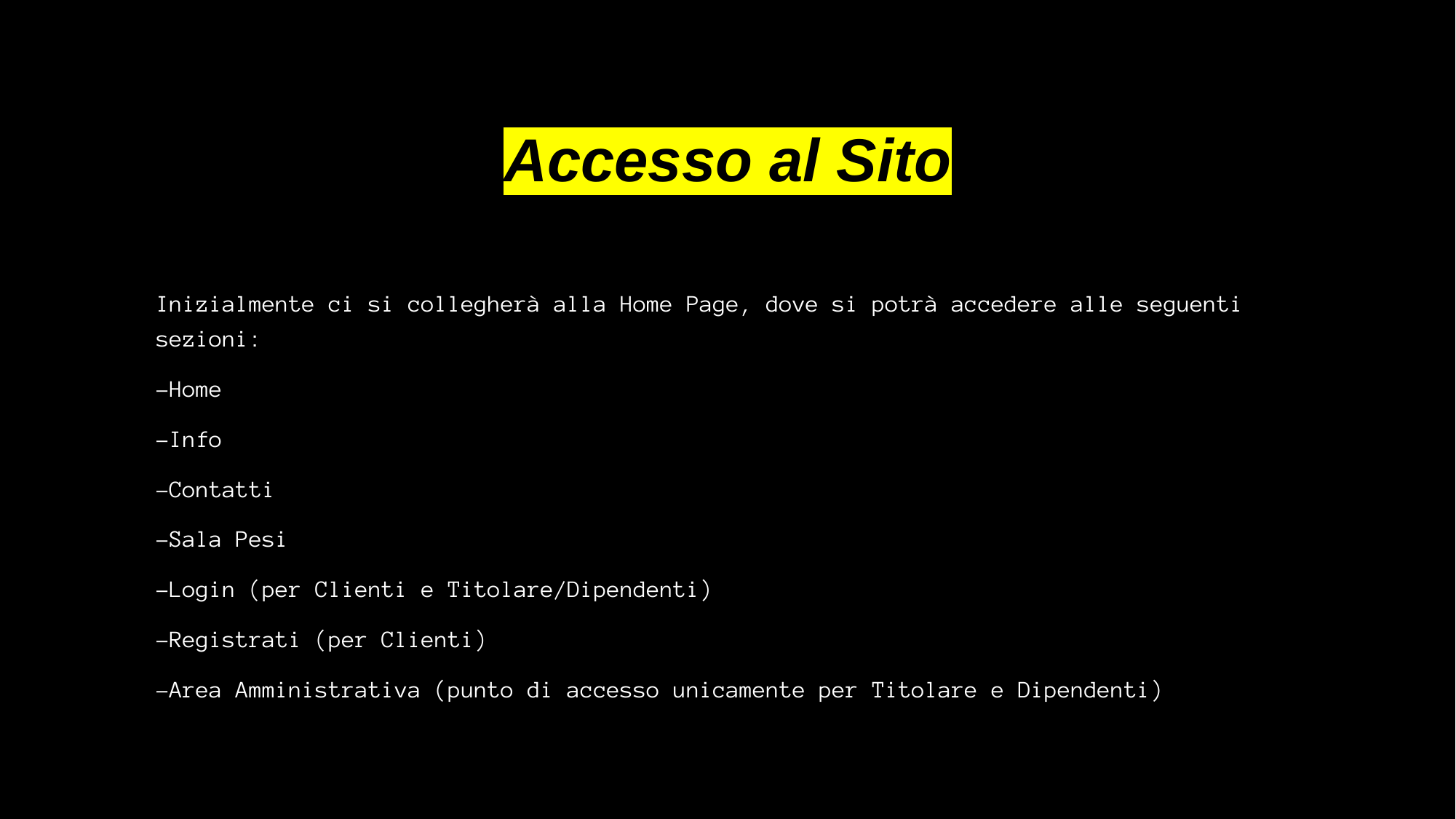

# Accesso al Sito
Inizialmente ci si collegherà alla Home Page, dove si potrà accedere alle seguenti sezioni:
-Home
-Info
-Contatti
-Sala Pesi
-Login (per Clienti e Titolare/Dipendenti)
-Registrati (per Clienti)
-Area Amministrativa (punto di accesso unicamente per Titolare e Dipendenti)